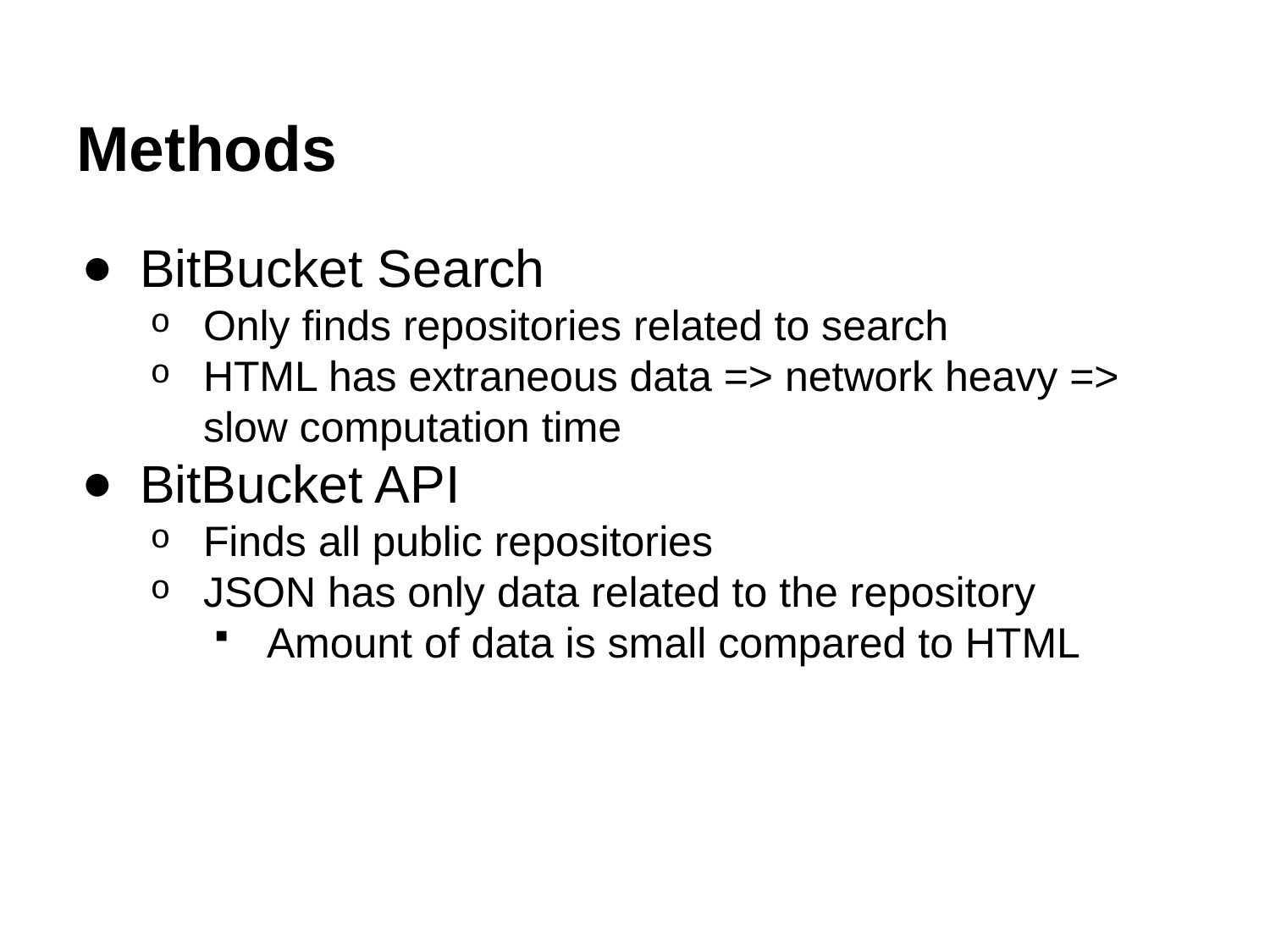

# Methods
BitBucket Search
Only finds repositories related to search
HTML has extraneous data => network heavy => slow computation time
BitBucket API
Finds all public repositories
JSON has only data related to the repository
Amount of data is small compared to HTML